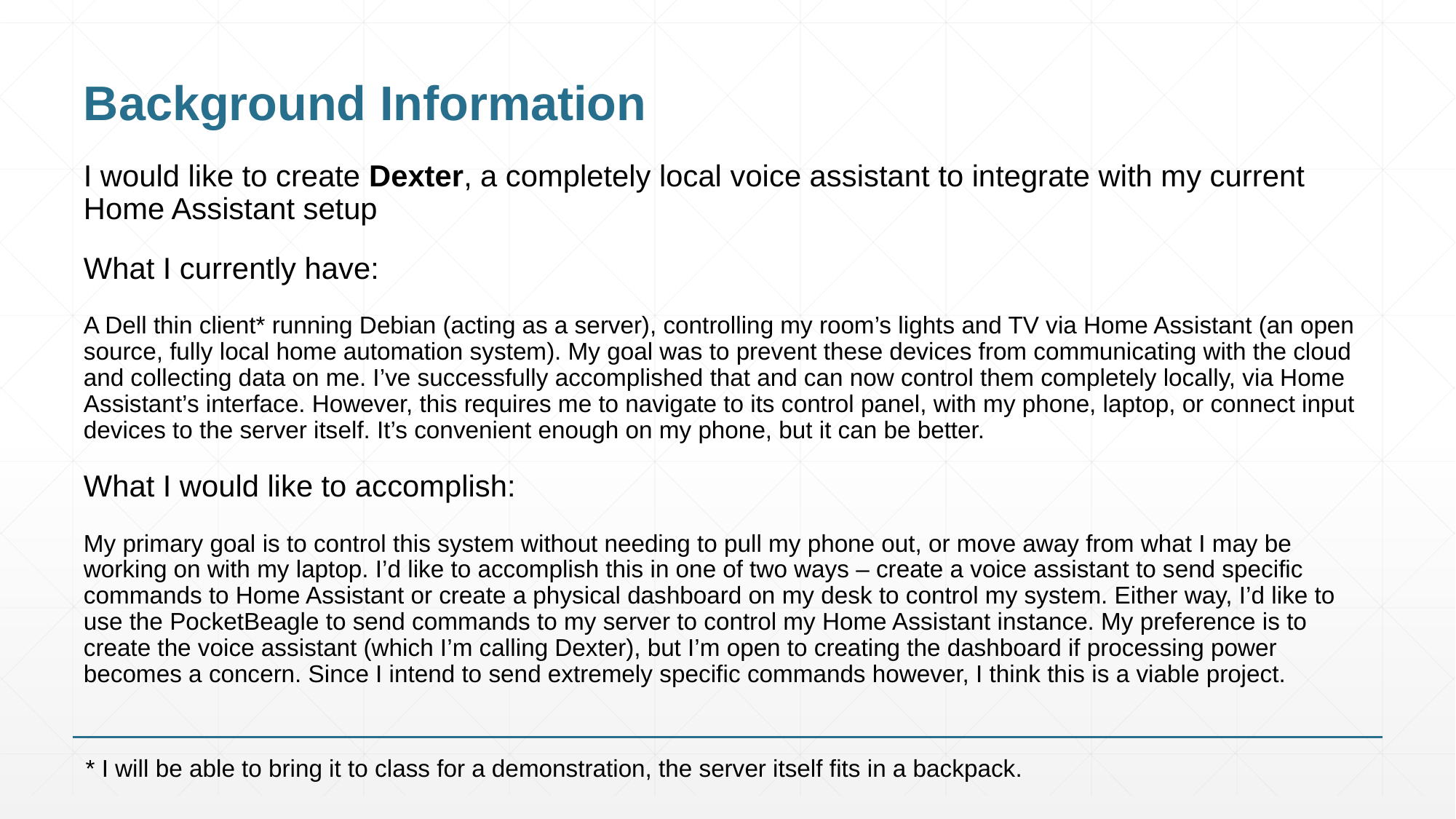

# Background Information
I would like to create Dexter, a completely local voice assistant to integrate with my current Home Assistant setup
What I currently have:
A Dell thin client* running Debian (acting as a server), controlling my room’s lights and TV via Home Assistant (an open source, fully local home automation system). My goal was to prevent these devices from communicating with the cloud and collecting data on me. I’ve successfully accomplished that and can now control them completely locally, via Home Assistant’s interface. However, this requires me to navigate to its control panel, with my phone, laptop, or connect input devices to the server itself. It’s convenient enough on my phone, but it can be better.
What I would like to accomplish:
My primary goal is to control this system without needing to pull my phone out, or move away from what I may be working on with my laptop. I’d like to accomplish this in one of two ways – create a voice assistant to send specific commands to Home Assistant or create a physical dashboard on my desk to control my system. Either way, I’d like to use the PocketBeagle to send commands to my server to control my Home Assistant instance. My preference is to create the voice assistant (which I’m calling Dexter), but I’m open to creating the dashboard if processing power becomes a concern. Since I intend to send extremely specific commands however, I think this is a viable project.

* I will be able to bring it to class for a demonstration, the server itself fits in a backpack.